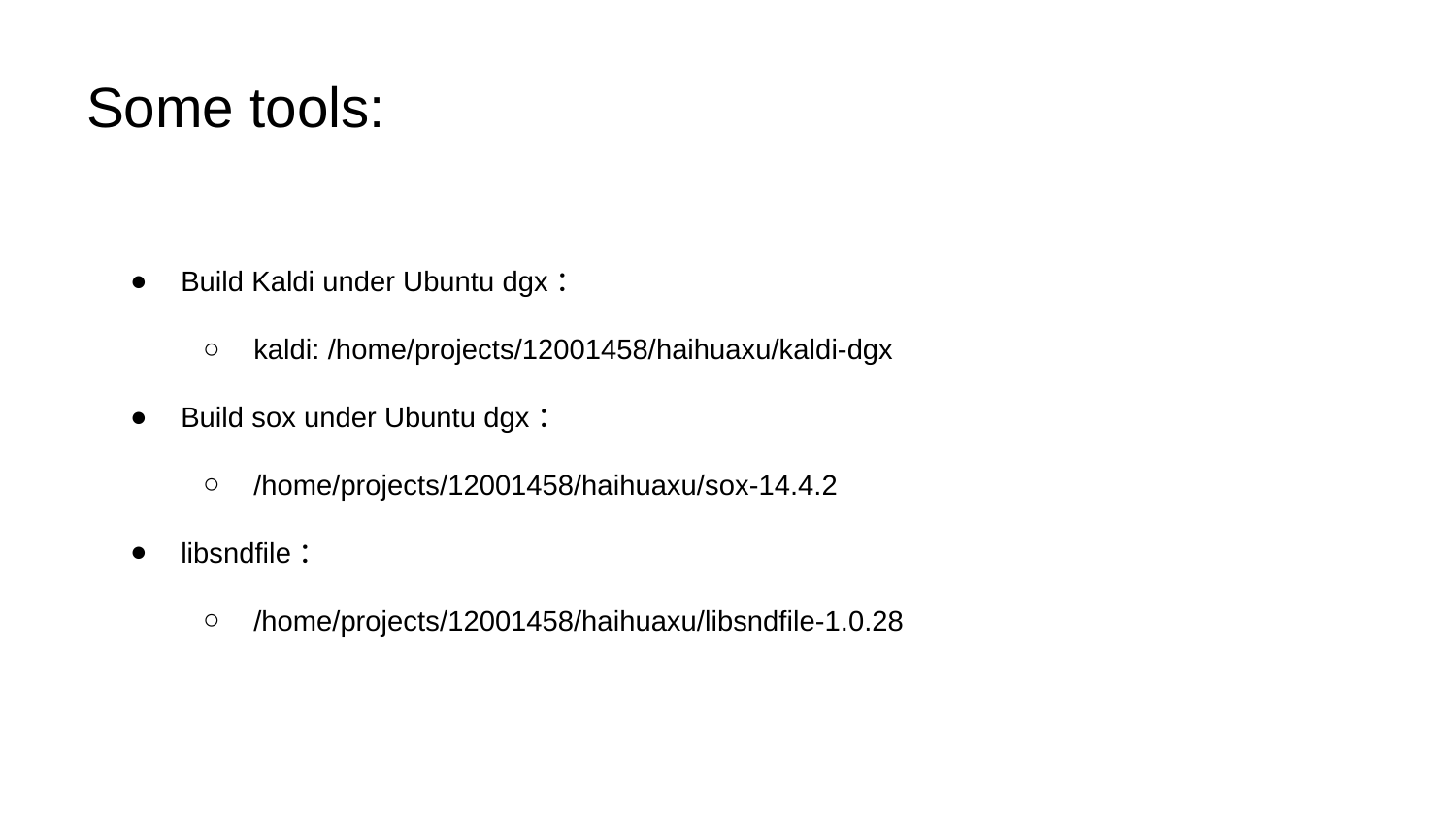

# Some tools:
Build Kaldi under Ubuntu dgx：
kaldi: /home/projects/12001458/haihuaxu/kaldi-dgx
Build sox under Ubuntu dgx：
/home/projects/12001458/haihuaxu/sox-14.4.2
libsndfile：
/home/projects/12001458/haihuaxu/libsndfile-1.0.28